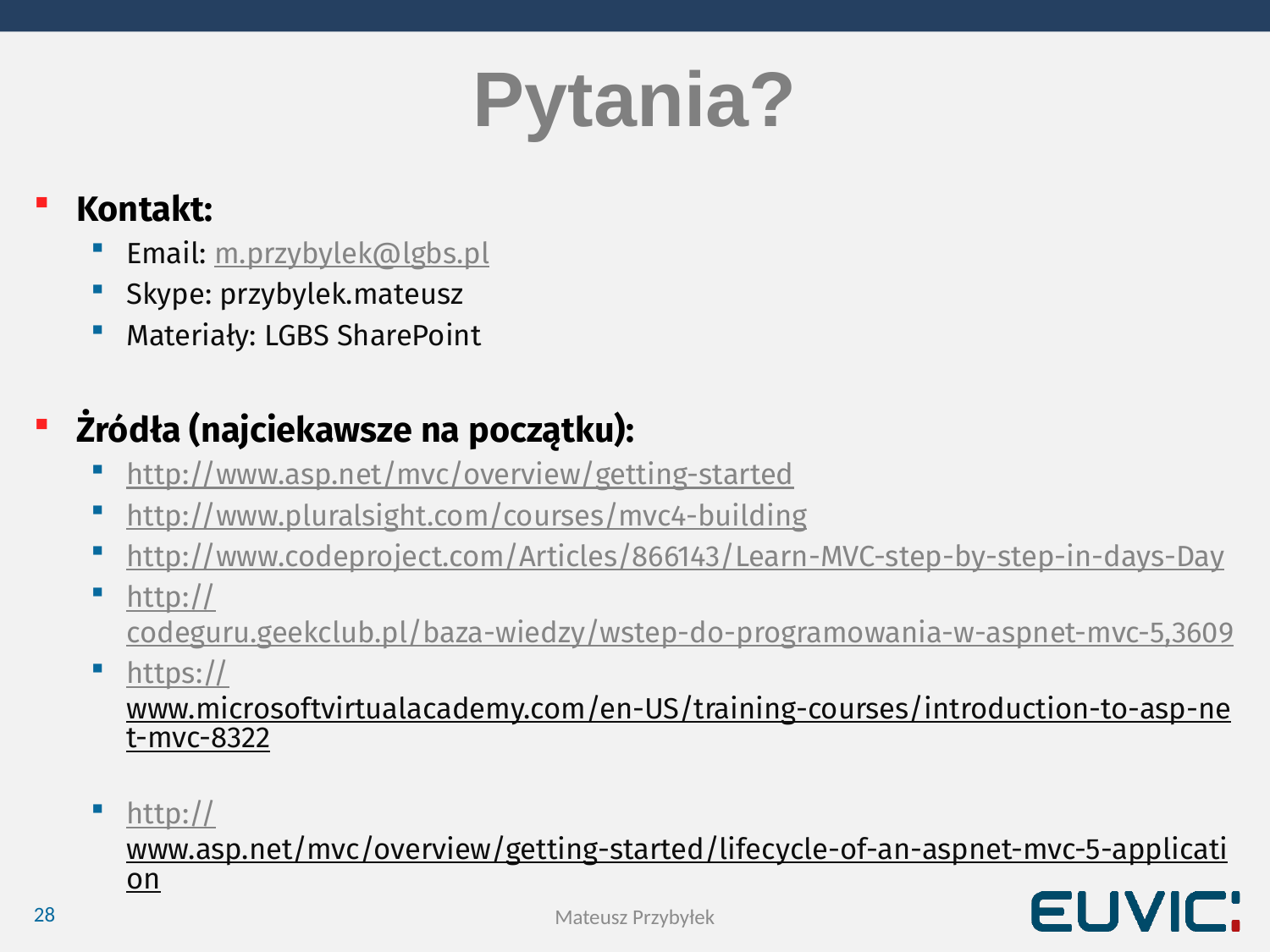

# Pytania?
Kontakt:
Email: m.przybylek@lgbs.pl
Skype: przybylek.mateusz
Materiały: LGBS SharePoint

Żródła (najciekawsze na początku):
http://www.asp.net/mvc/overview/getting-started
http://www.pluralsight.com/courses/mvc4-building
http://www.codeproject.com/Articles/866143/Learn-MVC-step-by-step-in-days-Day
http://codeguru.geekclub.pl/baza-wiedzy/wstep-do-programowania-w-aspnet-mvc-5,3609
https://www.microsoftvirtualacademy.com/en-US/training-courses/introduction-to-asp-net-mvc-8322
http://www.asp.net/mvc/overview/getting-started/lifecycle-of-an-aspnet-mvc-5-application

28